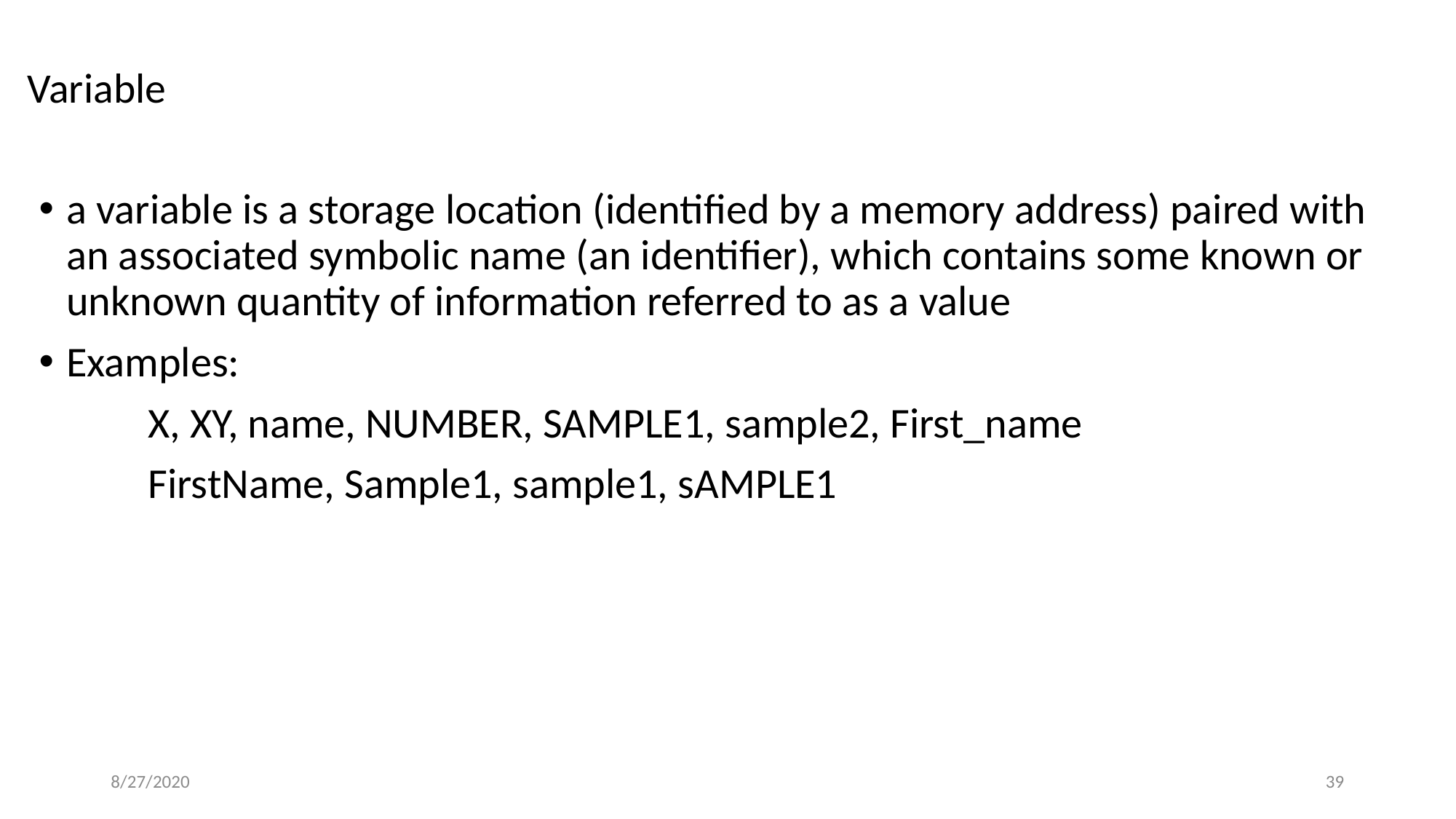

# Variable
a variable is a storage location (identified by a memory address) paired with an associated symbolic name (an identifier), which contains some known or unknown quantity of information referred to as a value
Examples:
	X, XY, name, NUMBER, SAMPLE1, sample2, First_name
	FirstName, Sample1, sample1, sAMPLE1

39
8/27/2020